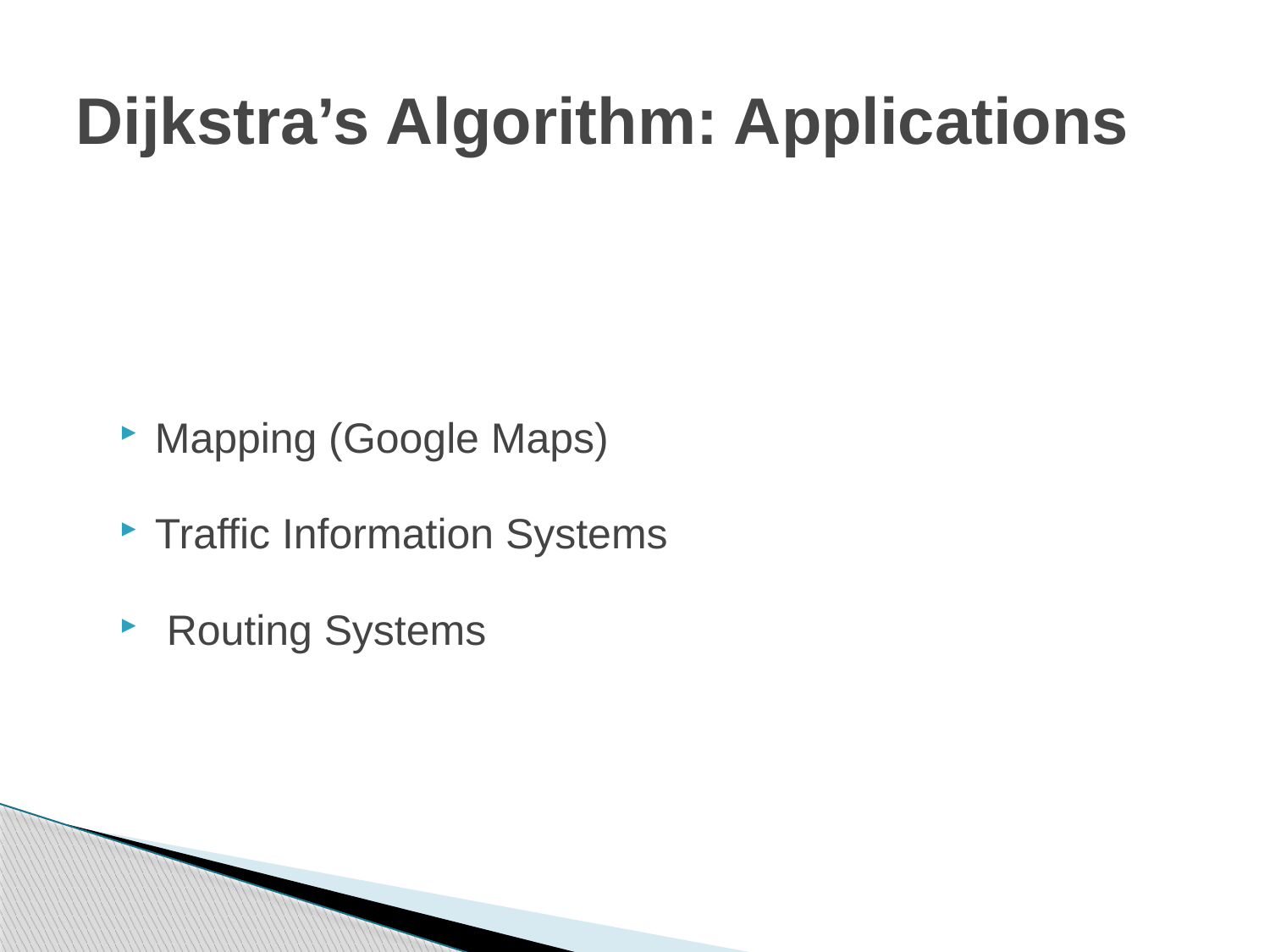

# Dijkstra’s Algorithm: Applications
Mapping (Google Maps)

Traffic Information Systems

 Routing Systems